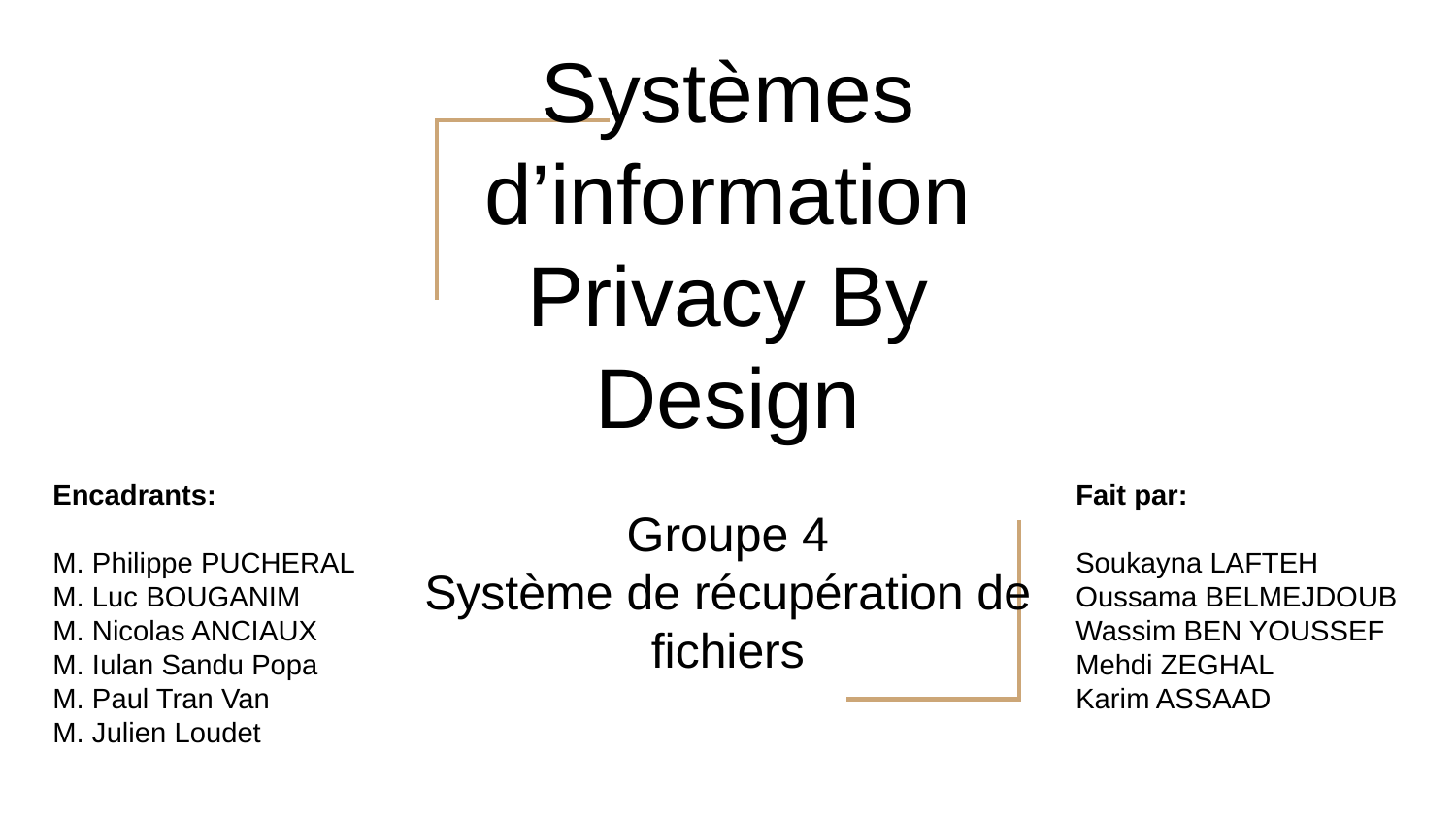

# Systèmes d’information Privacy By Design
Encadrants:
M. Philippe PUCHERAL M. Luc BOUGANIM
M. Nicolas ANCIAUX M. Iulan Sandu Popa M. Paul Tran Van
M. Julien Loudet
Fait par:
Soukayna LAFTEH Oussama BELMEJDOUB Wassim BEN YOUSSEF Mehdi ZEGHAL
Karim ASSAAD
Groupe 4
Système de récupération de fichiers